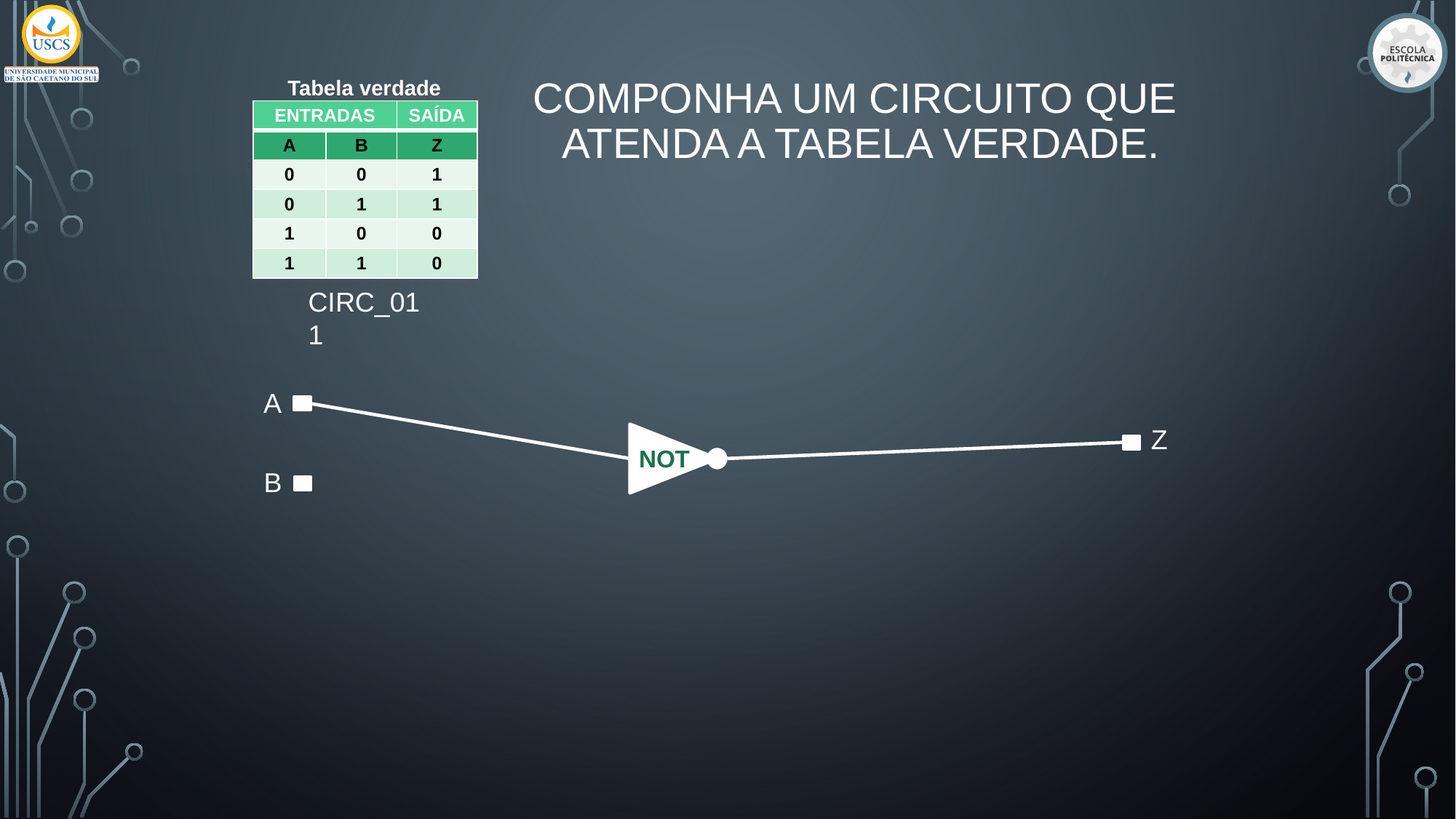

Tabela verdade
# COMPONHA UM CIRCUITO QUE ATENDA A TABELA VERDADE.
| ENTRADAS |  | SAÍDA |
| --- | --- | --- |
| A | B | Z |
| 0 | 0 | 1 |
| 0 | 1 | 1 |
| 1 | 0 | 0 |
| 1 | 1 | 0 |
CIRC_011
A

NOT
Z

B